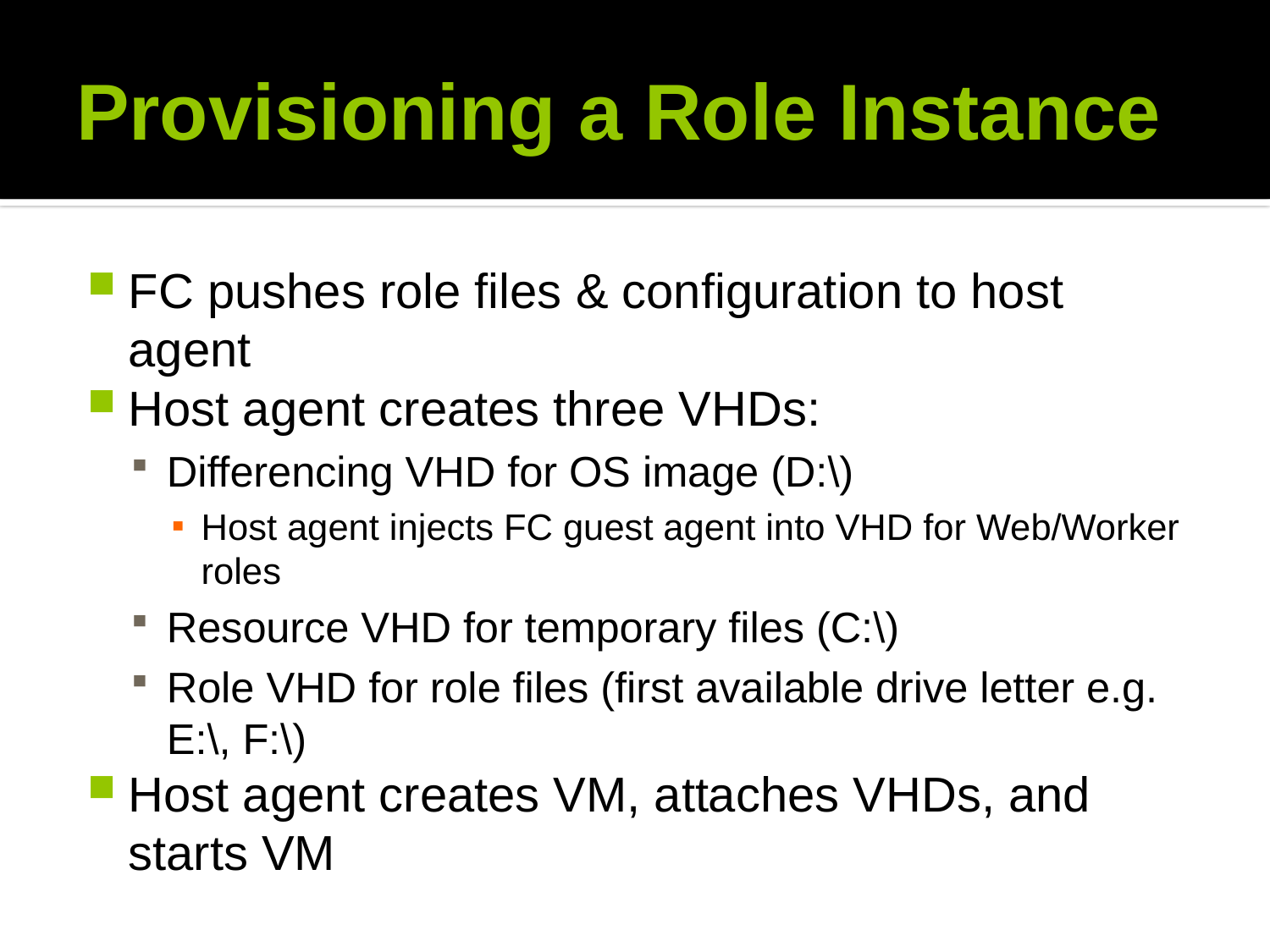

# Provisioning a Role Instance
FC pushes role files & configuration to host agent
Host agent creates three VHDs:
Differencing VHD for OS image (D:\)
Host agent injects FC guest agent into VHD for Web/Worker roles
Resource VHD for temporary files (C:\)
Role VHD for role files (first available drive letter e.g. E:\, F:\)
Host agent creates VM, attaches VHDs, and starts VM